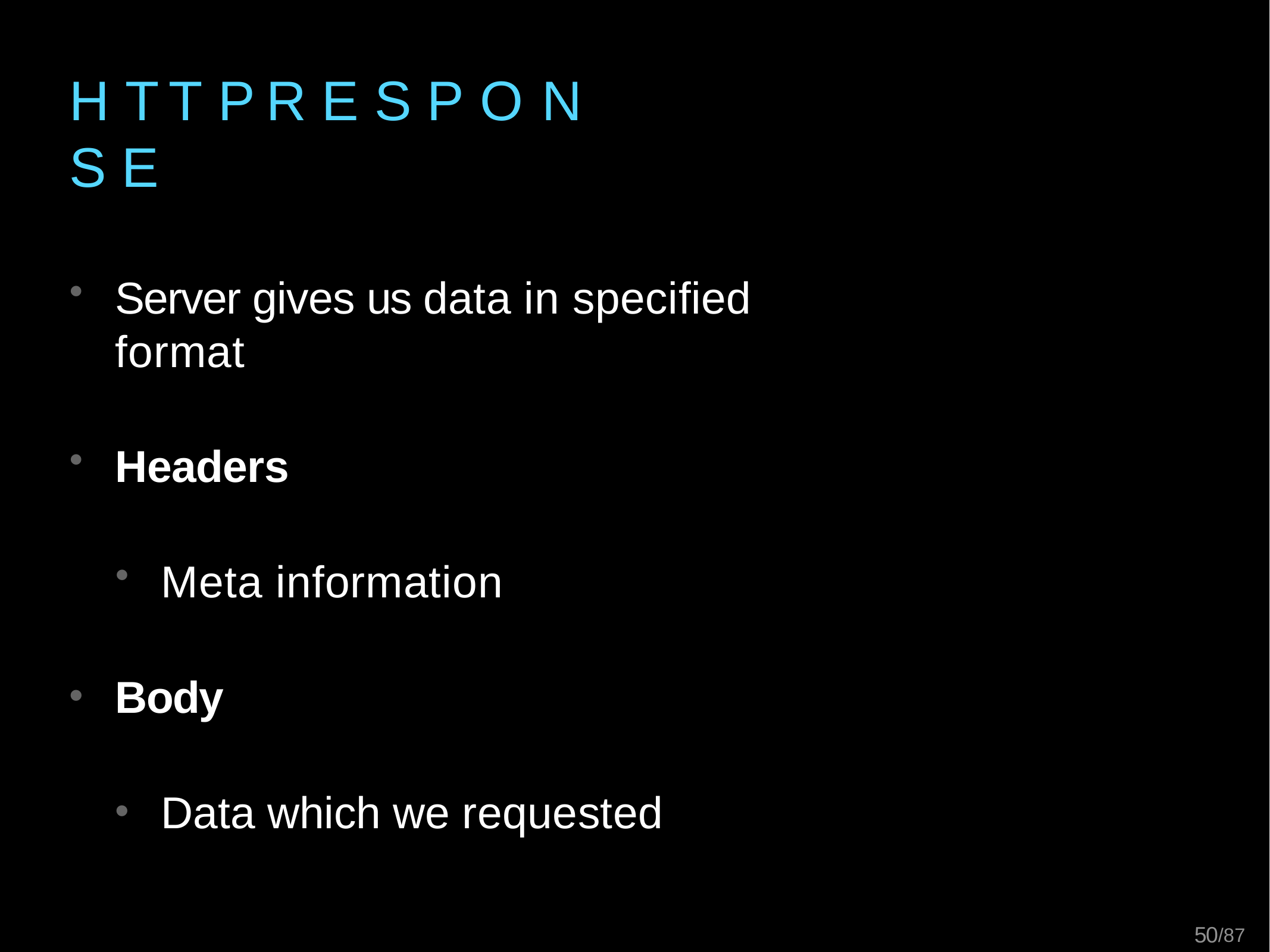

# H T T P	R E S P O N S E
Server gives us data in specified format

Headers

Meta information

Body

Data which we requested
50/87